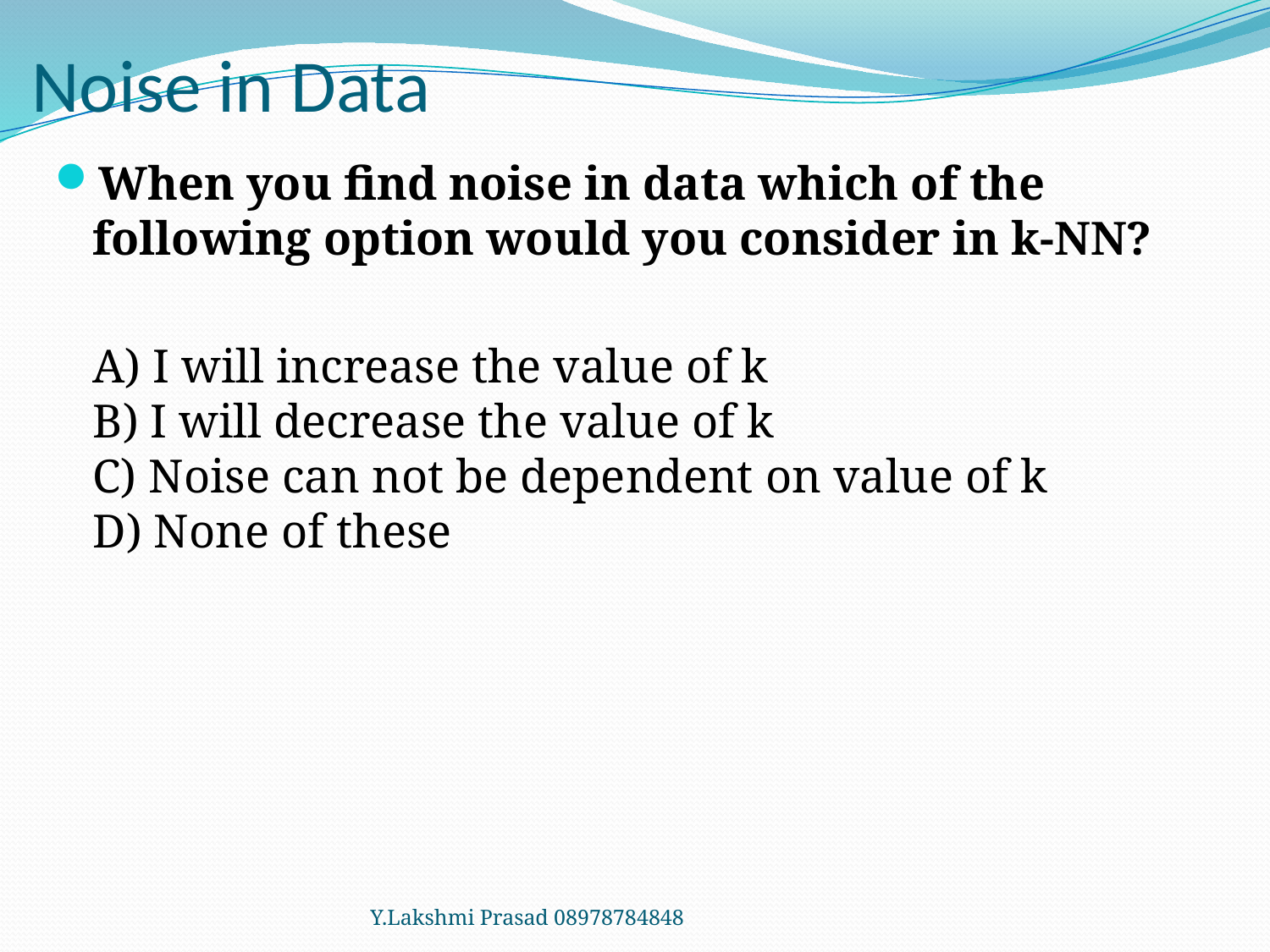

# Noise in Data
When you find noise in data which of the following option would you consider in k-NN?

	A) I will increase the value of k
B) I will decrease the value of k
C) Noise can not be dependent on value of k
D) None of these

Y.Lakshmi Prasad 08978784848